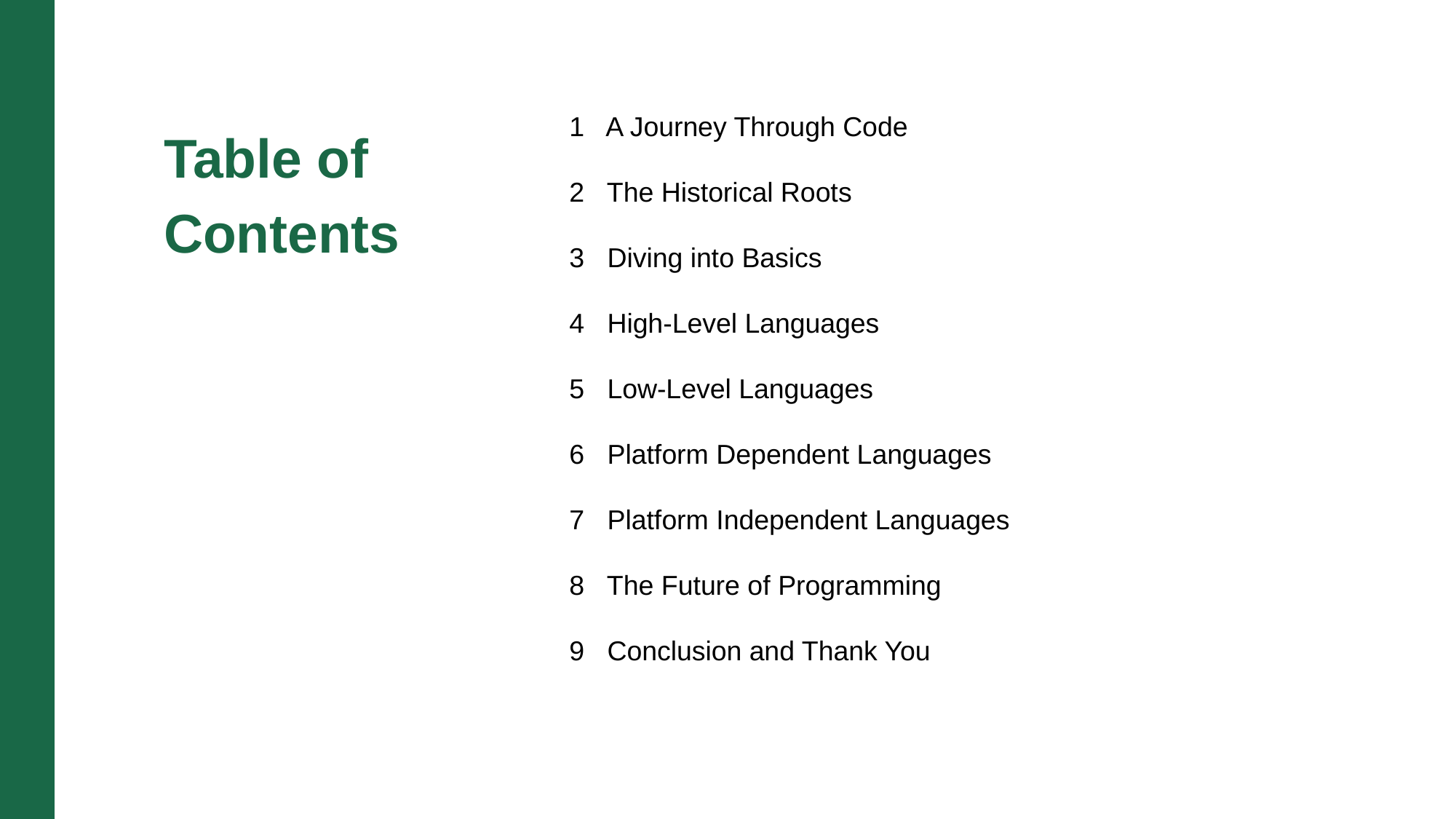

Table of  Contents
1   A Journey Through Code

2   The Historical Roots

3   Diving into Basics

4   High-Level Languages

5   Low-Level Languages

6   Platform Dependent Languages

7   Platform Independent Languages

8   The Future of Programming

9   Conclusion and Thank You